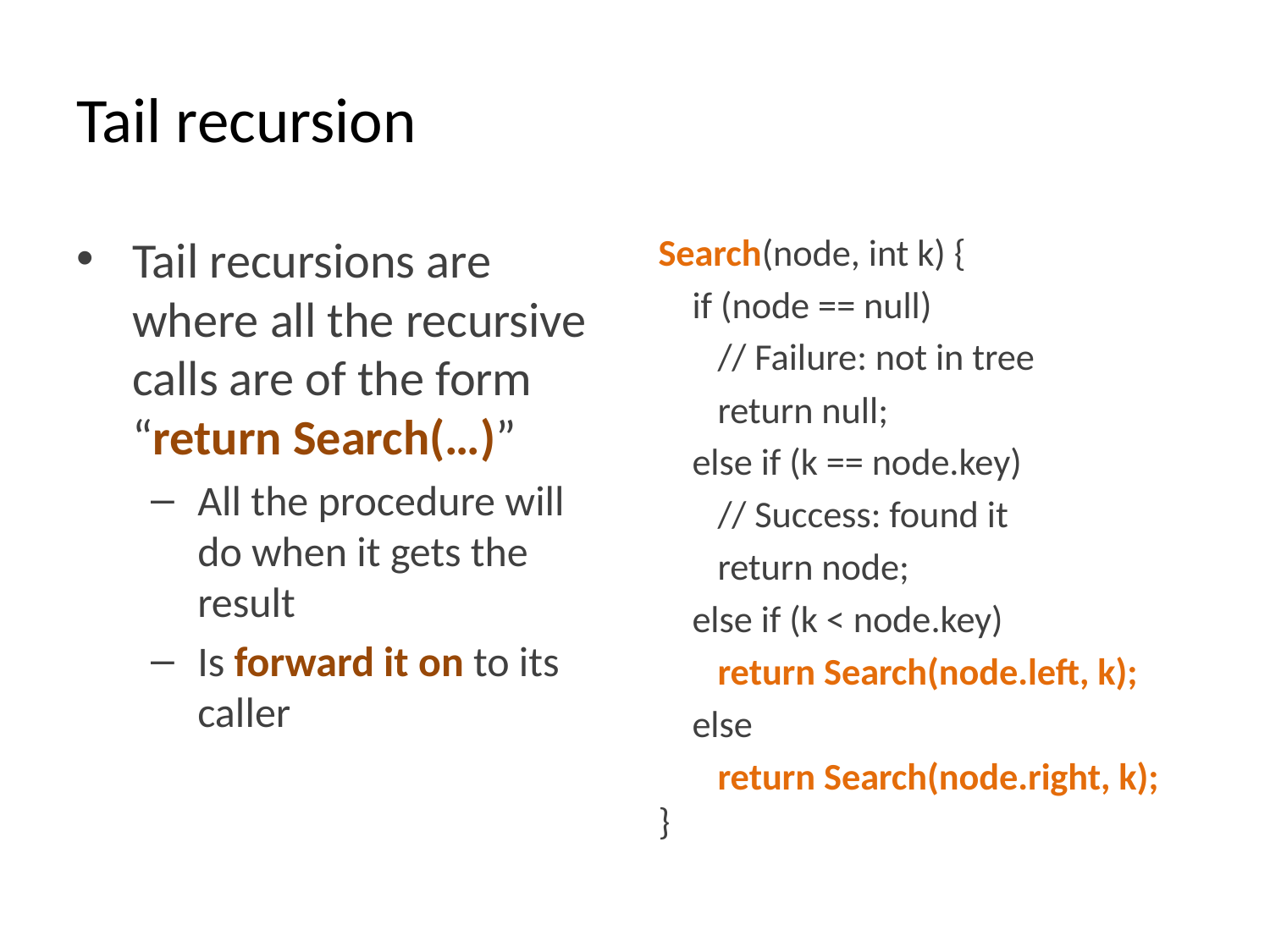

# Tail recursion
Tail recursions are where all the recursive calls are of the form “return Search(…)”
All the procedure will do when it gets the result
Is forward it on to its caller

Search(node, int k) {
    if (node == null)
       // Failure: not in tree
       return null;
    else if (k == node.key)
       // Success: found it
       return node;
    else if (k < node.key)
       return Search(node.left, k);
    else
       return Search(node.right, k);
}